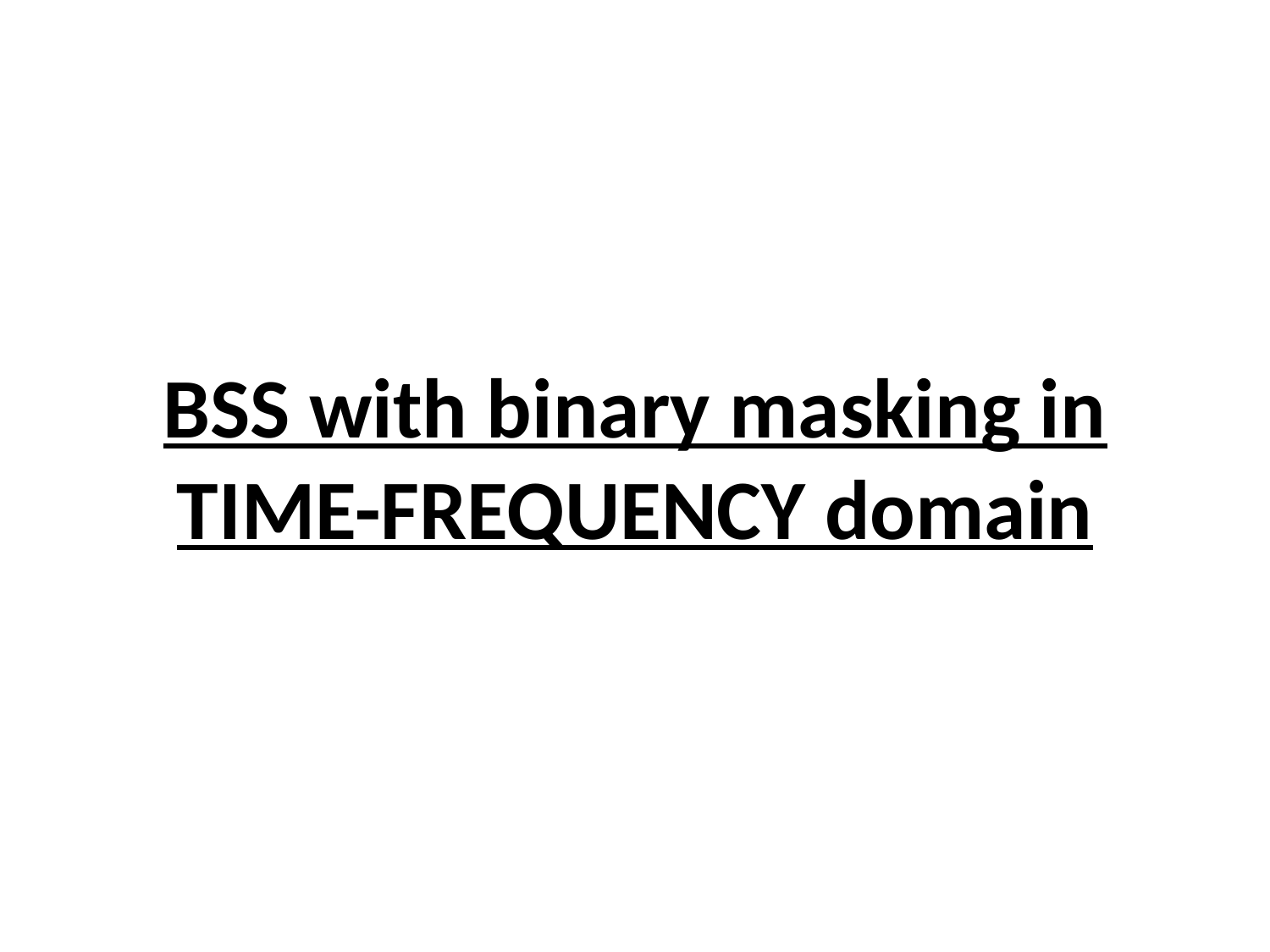

# BSS with binary masking in TIME-FREQUENCY domain